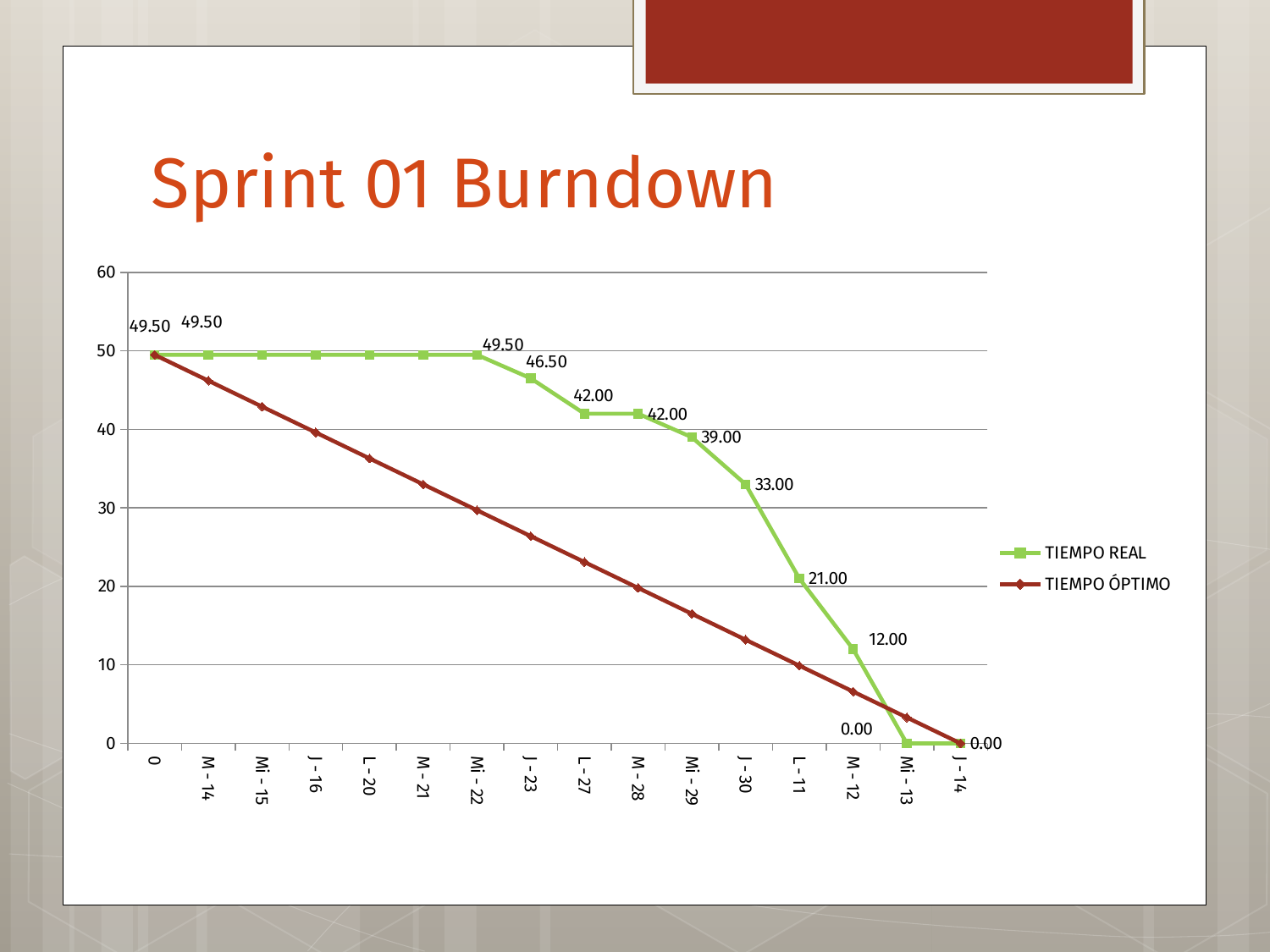

# Sprint 01 Burndown

### Chart

| Category | TIEMPO REAL | TIEMPO ÓPTIMO |
|---|---|---|
| 0 | 49.5 | 49.5 |
| M - 14 | 49.5 | 46.2 |
| Mi - 15 | 49.5 | 42.900000000000006 |
| J - 16 | 49.5 | 39.60000000000001 |
| L - 20 | 49.5 | 36.300000000000004 |
| M - 21 | 49.5 | 33.000000000000014 |
| Mi - 22 | 49.5 | 29.700000000000014 |
| J - 23 | 46.5 | 26.400000000000013 |
| L - 27 | 42.0 | 23.10000000000002 |
| M - 28 | 42.0 | 19.80000000000001 |
| Mi - 29 | 39.0 | 16.50000000000001 |
| J - 30 | 33.0 | 13.20000000000001 |
| L - 11 | 21.0 | 9.90000000000001 |
| M - 12 | 12.0 | 6.6000000000000085 |
| Mi - 13 | 0.0 | 3.3000000000000087 |
| J - 14 | 0.0 | 9.769962616701395e-15 |